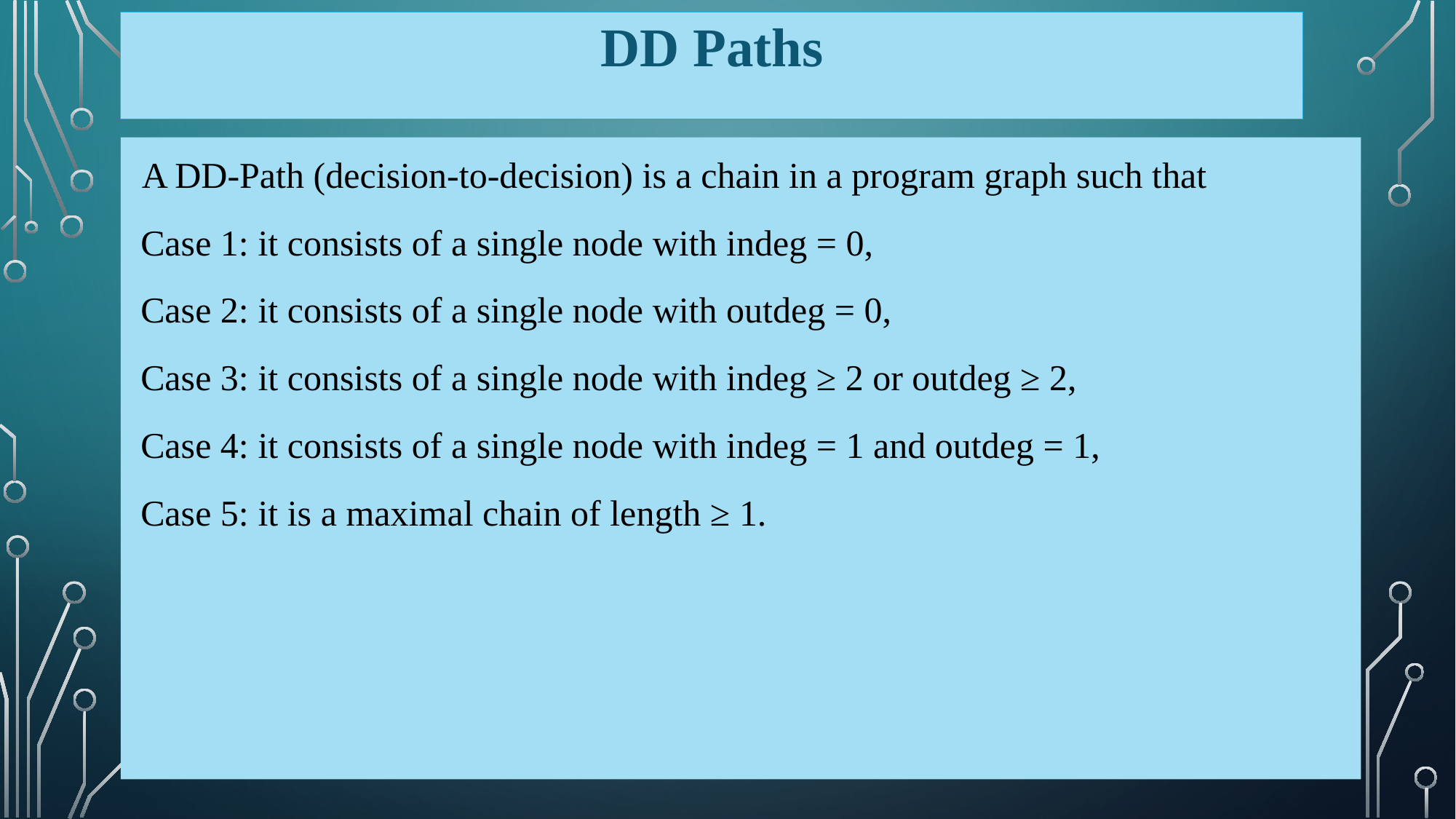

DD Paths

 A DD-Path (decision-to-decision) is a chain in a program graph such that
 Case 1: it consists of a single node with indeg = 0,
 Case 2: it consists of a single node with outdeg = 0,
 Case 3: it consists of a single node with indeg ≥ 2 or outdeg ≥ 2,
 Case 4: it consists of a single node with indeg = 1 and outdeg = 1,
 Case 5: it is a maximal chain of length ≥ 1.